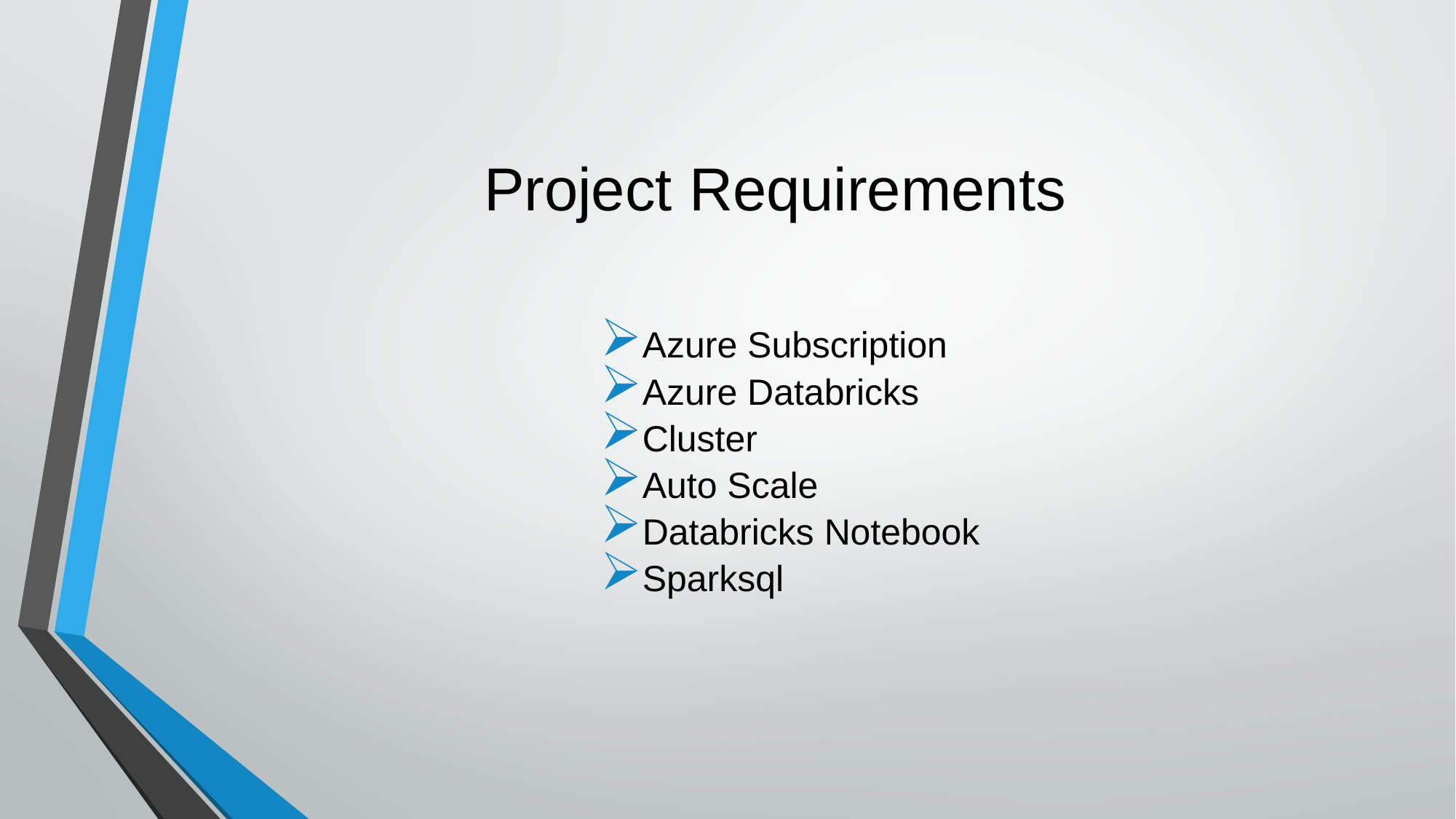

# Project Requirements
Azure Subscription
Azure Databricks
Cluster
Auto Scale
Databricks Notebook
Sparksql